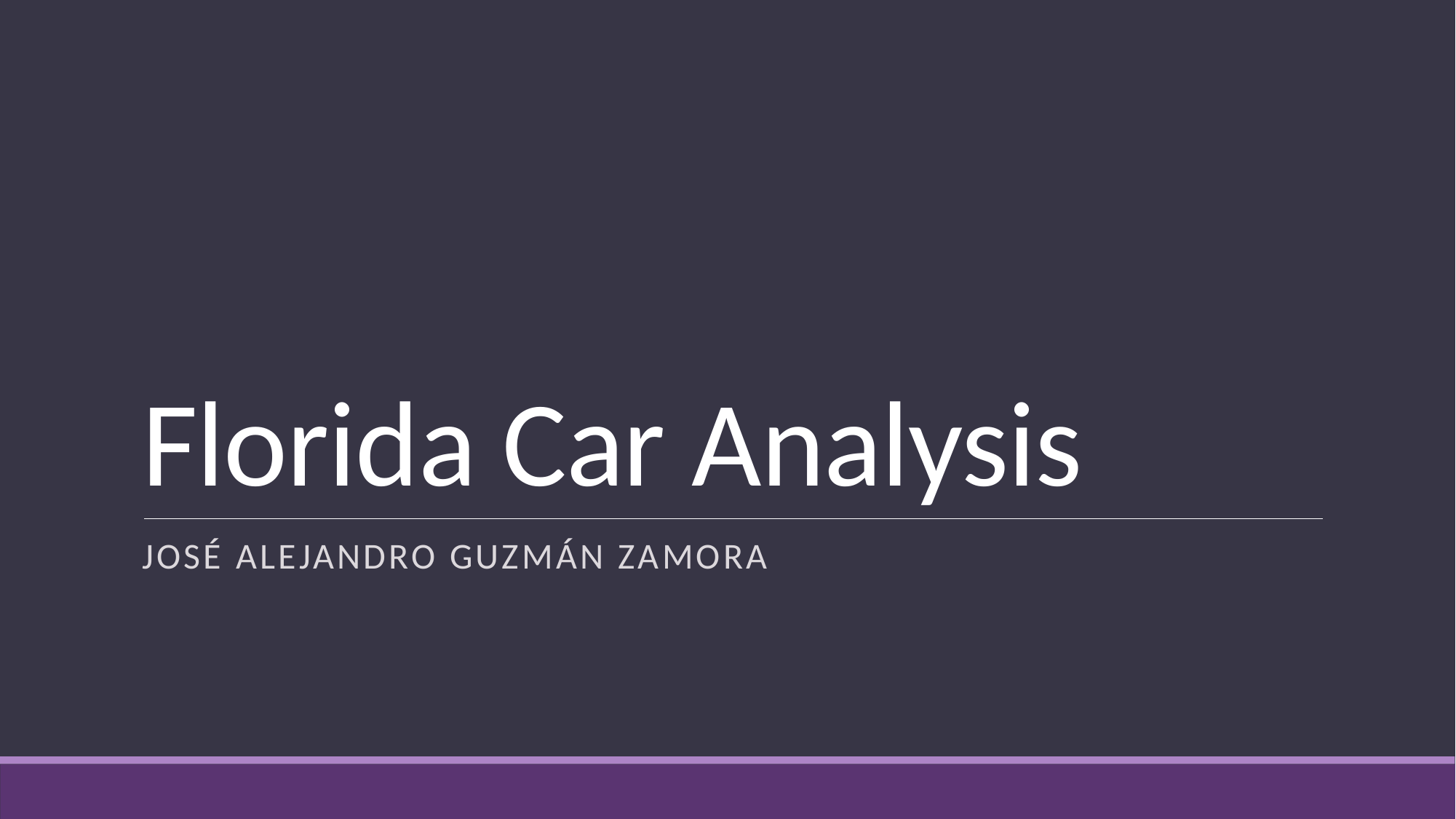

# Florida Car Analysis
José Alejandro guzmán zamora